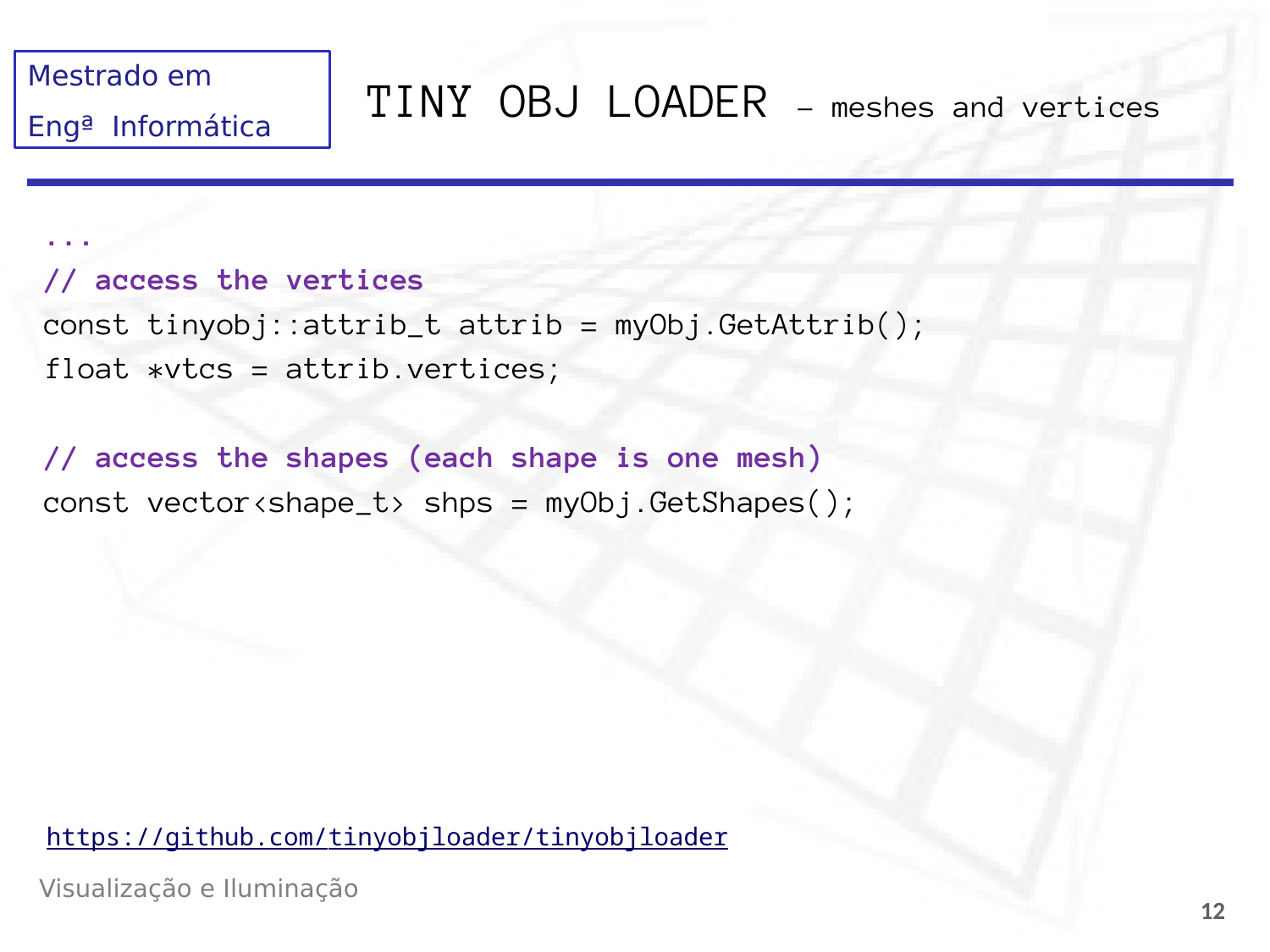

# TINY OBJ LOADER – meshes and vertices
...
// access the vertices
const tinyobj::attrib_t attrib = myObj.GetAttrib();
float *vtcs = attrib.vertices;

// access the shapes (each shape is one mesh)
const vector<shape_t> shps = myObj.GetShapes();

https://github.com/tinyobjloader/tinyobjloader
Visualização e Iluminação
12